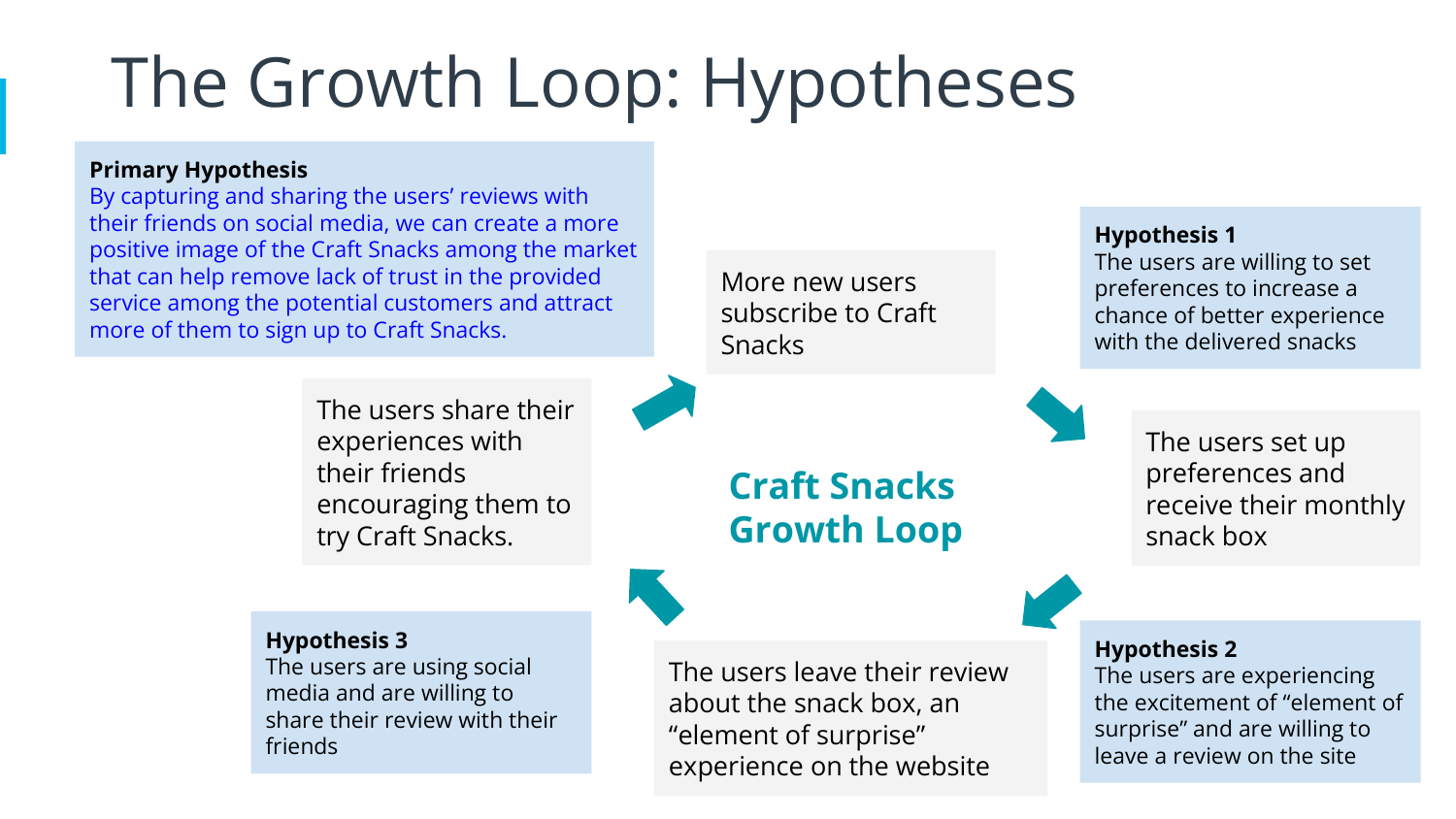

The Growth Loop: Hypotheses

Primary Hypothesis
By capturing and sharing the users’ reviews with their friends on social media, we can create a more positive image of the Craft Snacks among the market that can help remove lack of trust in the provided service among the potential customers and attract more of them to sign up to Craft Snacks.
Hypothesis 1
The users are willing to set preferences to increase a chance of better experience with the delivered snacks
More new users subscribe to Craft Snacks
The users share their experiences with their friends encouraging them to try Craft Snacks.

The users set up preferences and receive their monthly snack box
Craft Snacks Growth Loop

Hypothesis 3
The users are using social media and are willing to share their review with their friends
Hypothesis 2
The users are experiencing the excitement of “element of surprise” and are willing to leave a review on the site
The users leave their review about the snack box, an “element of surprise” experience on the website